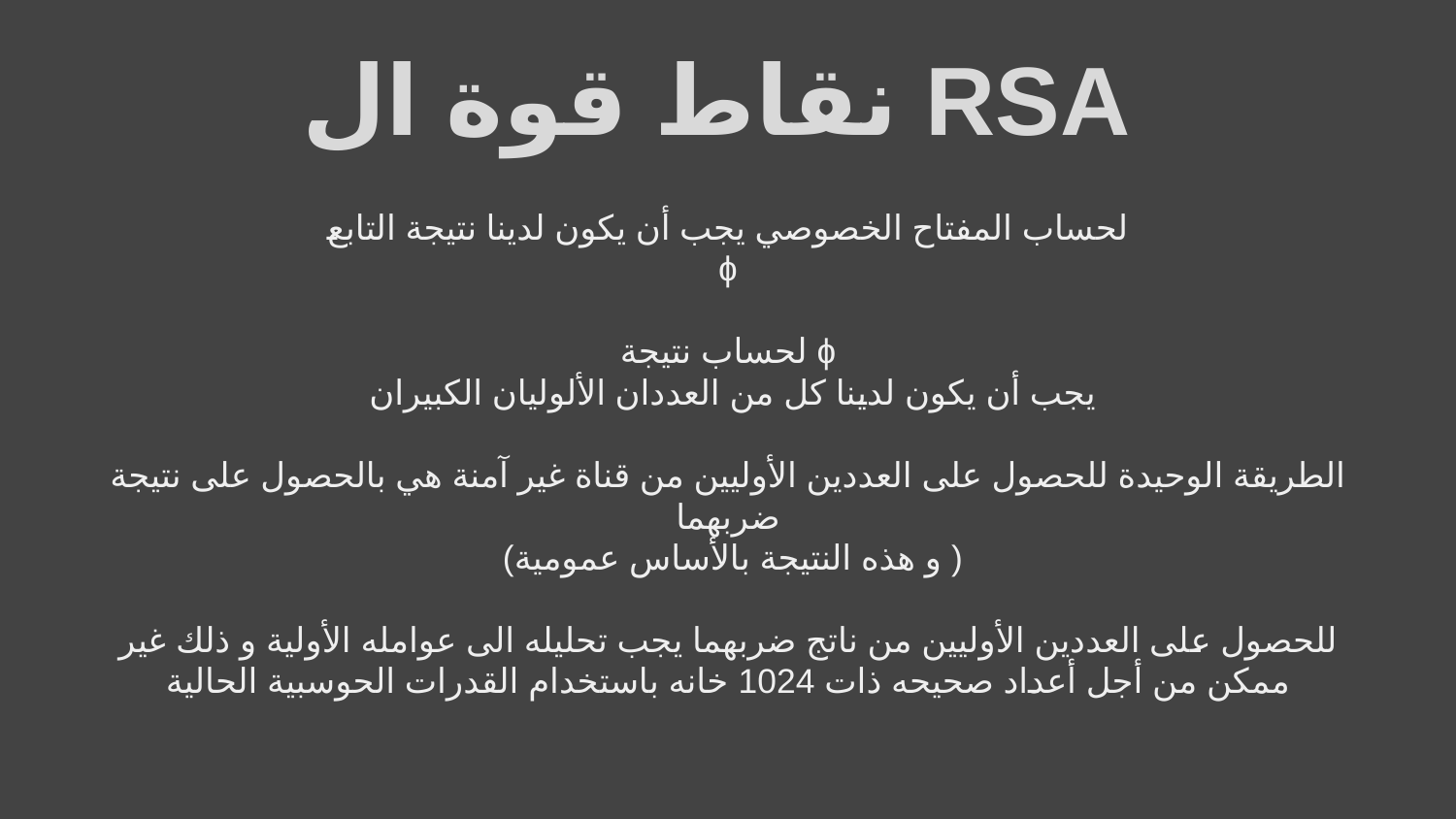

# نقاط قوة ال RSA
لحساب المفتاح الخصوصي يجب أن يكون لدينا نتيجة التابع
 ɸ

لحساب نتيجة ɸ
 يجب أن يكون لدينا كل من العددان الألوليان الكبيران

الطريقة الوحيدة للحصول على العددين الأوليين من قناة غير آمنة هي بالحصول على نتيجة ضربهما
 (و هذه النتيجة بالأساس عمومية )

للحصول على العددين الأوليين من ناتج ضربهما يجب تحليله الى عوامله الأولية و ذلك غير ممكن من أجل أعداد صحيحه ذات 1024 خانه باستخدام القدرات الحوسبية الحالية